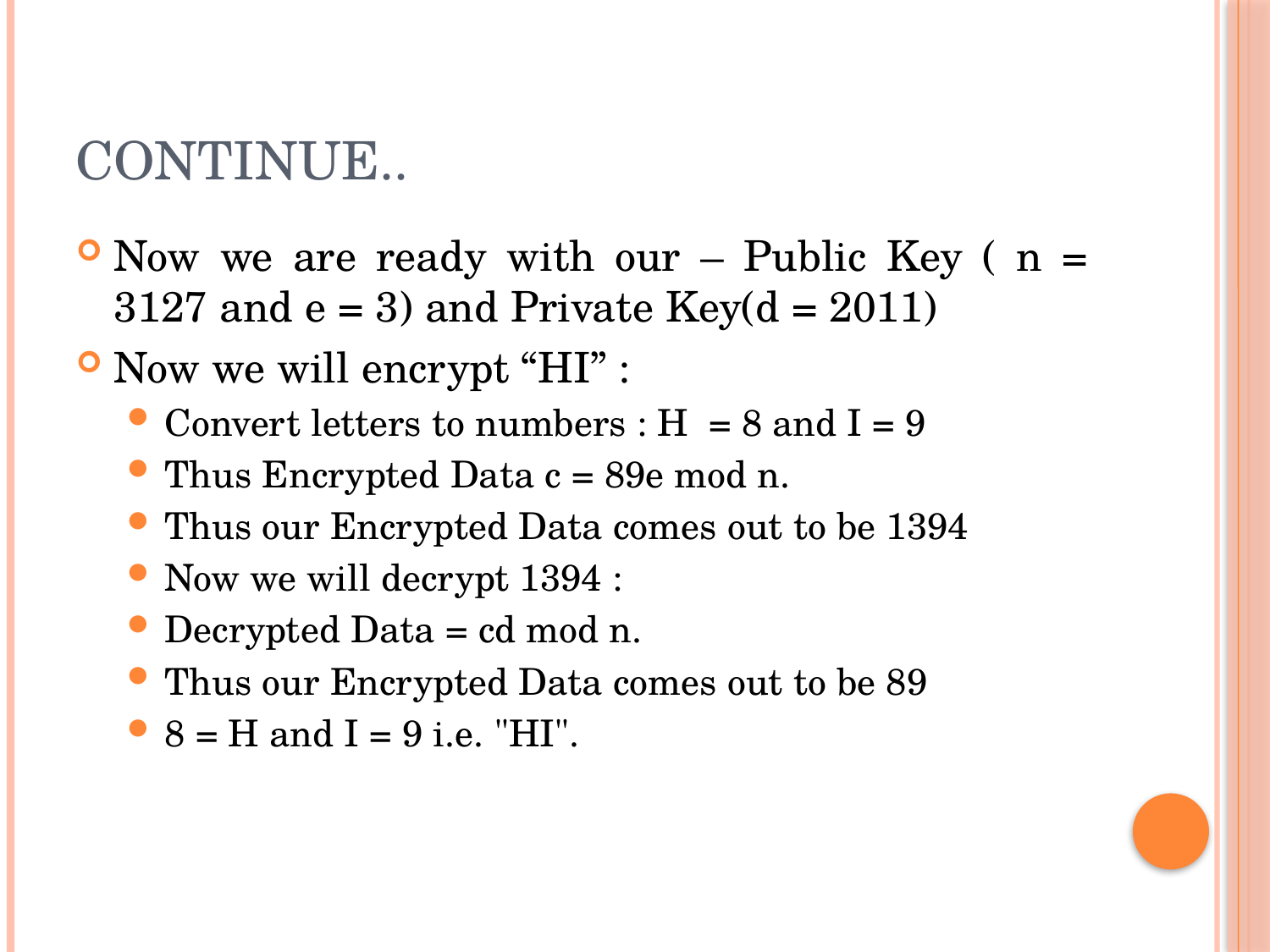

# Continue..
Now we are ready with our – Public Key ( n = 3127 and e = 3) and Private Key(d = 2011)
Now we will encrypt “HI” :
Convert letters to numbers : H  = 8 and I = 9
Thus Encrypted Data c = 89e mod n.
Thus our Encrypted Data comes out to be 1394
Now we will decrypt 1394 :
Decrypted Data = cd mod n.
Thus our Encrypted Data comes out to be 89
8 = H and I = 9 i.e. "HI".